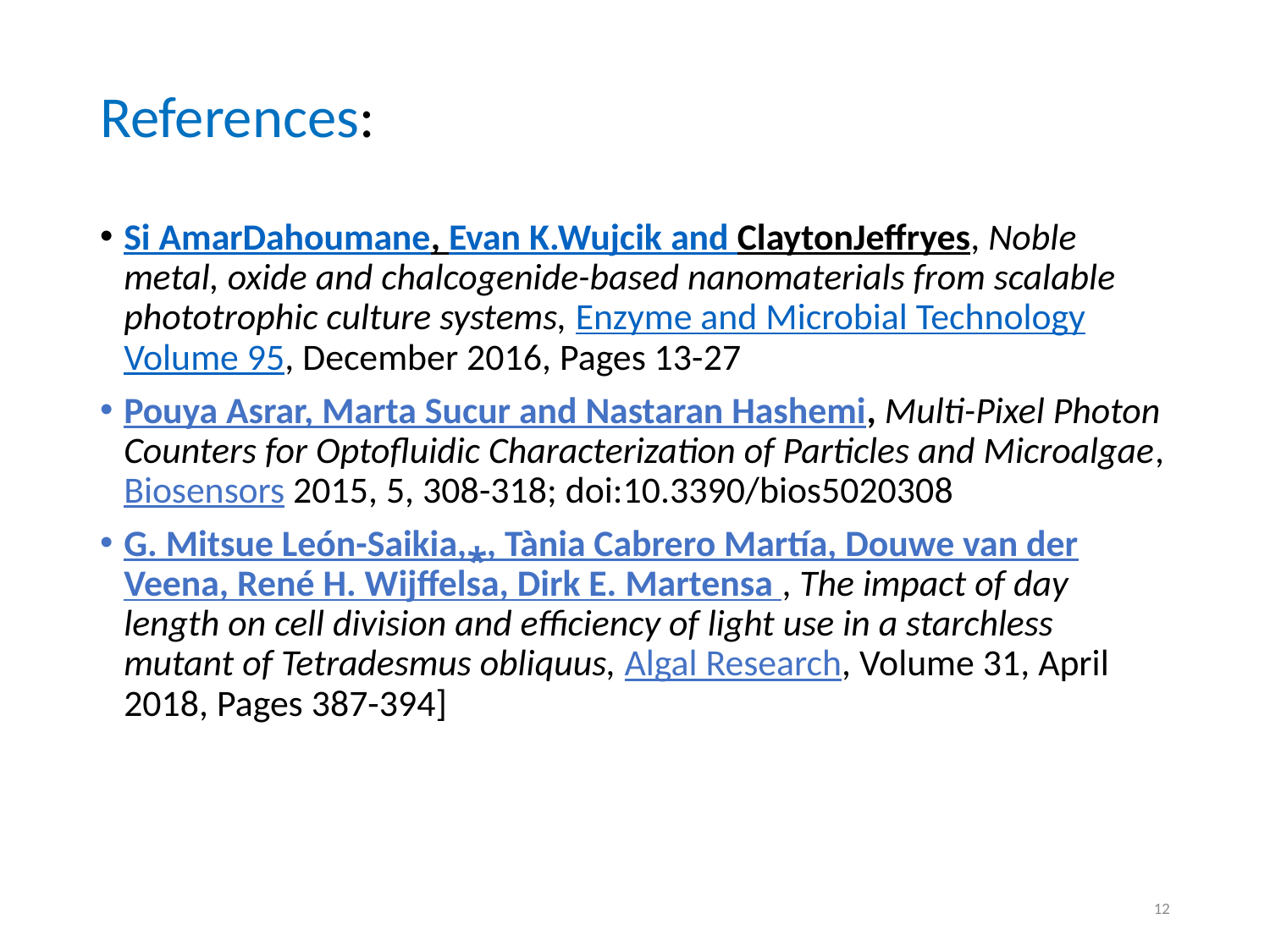

# References:
Si AmarDahoumane, Evan K.Wujcik and ClaytonJeffryes, Noble metal, oxide and chalcogenide-based nanomaterials from scalable phototrophic culture systems, Enzyme and Microbial Technology Volume 95, December 2016, Pages 13-27
Pouya Asrar, Marta Sucur and Nastaran Hashemi, Multi-Pixel Photon Counters for Optofluidic Characterization of Particles and Microalgae, Biosensors 2015, 5, 308-318; doi:10.3390/bios5020308
G. Mitsue León-Saikia,⁎, Tània Cabrero Martía, Douwe van der Veena, René H. Wijffelsa, Dirk E. Martensa , The impact of day length on cell division and efficiency of light use in a starchless mutant of Tetradesmus obliquus, Algal Research, Volume 31, April 2018, Pages 387-394]

12